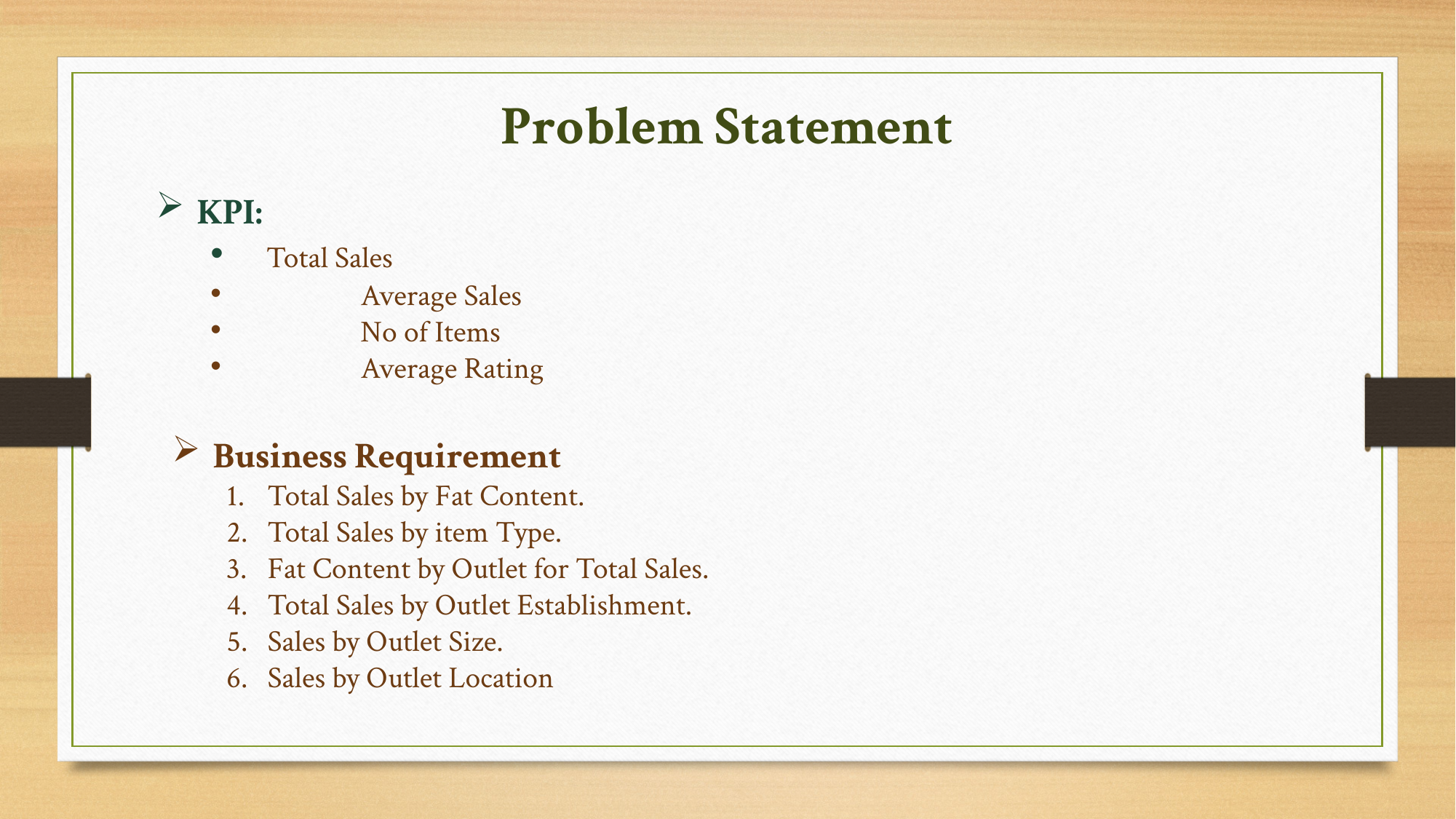

Problem Statement
KPI:
  Total Sales
	Average Sales
	No of Items
	Average Rating
Business Requirement
Total Sales by Fat Content.
Total Sales by item Type.
Fat Content by Outlet for Total Sales.
Total Sales by Outlet Establishment.
Sales by Outlet Size.
Sales by Outlet Location